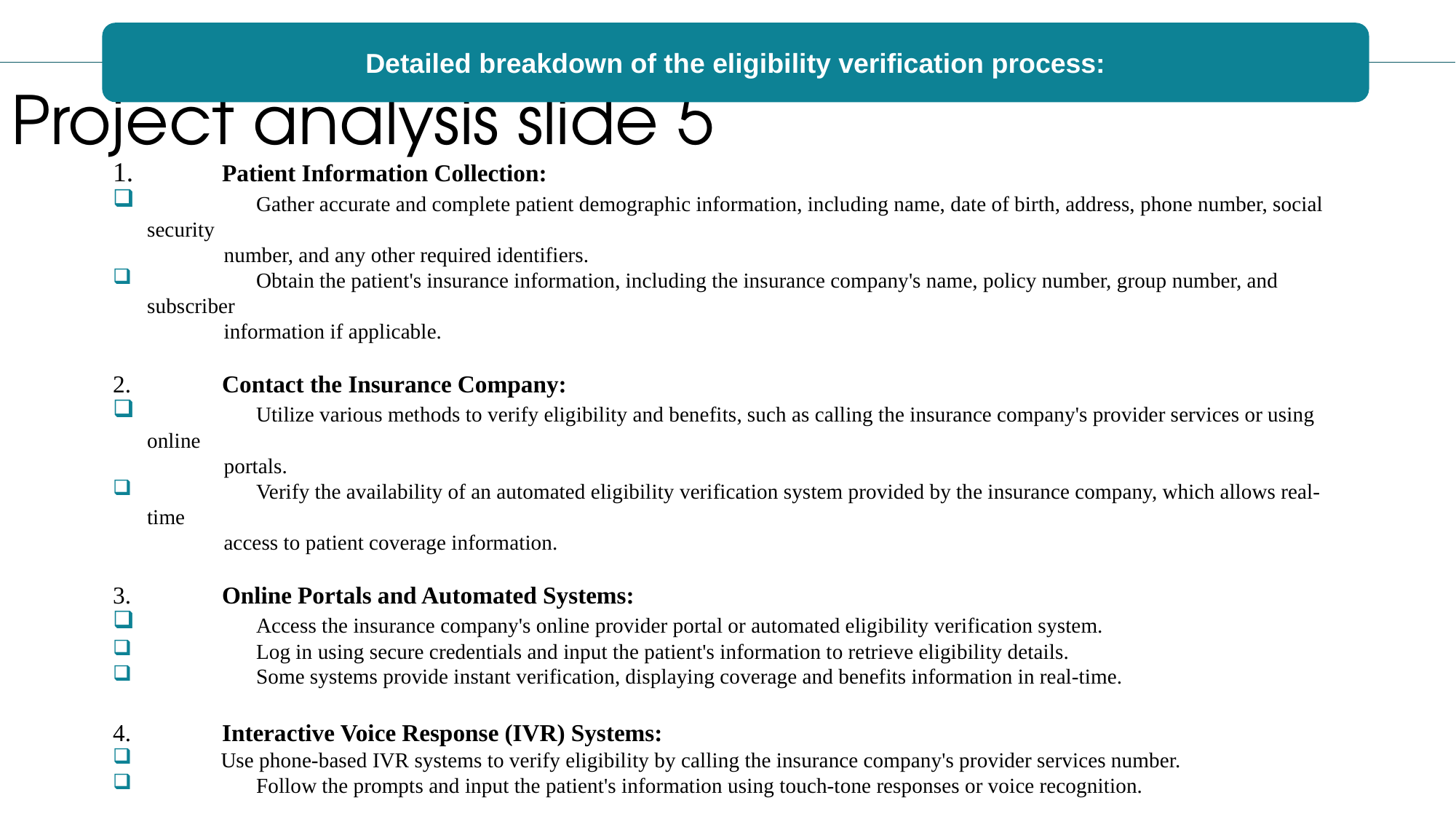

Detailed breakdown of the eligibility verification process:
Project analysis slide 5
1.	Patient Information Collection:
	Gather accurate and complete patient demographic information, including name, date of birth, address, phone number, social security
                     number, and any other required identifiers.
	Obtain the patient's insurance information, including the insurance company's name, policy number, group number, and subscriber
                     information if applicable.

2.	Contact the Insurance Company:
	Utilize various methods to verify eligibility and benefits, such as calling the insurance company's provider services or using online
                     portals.
	Verify the availability of an automated eligibility verification system provided by the insurance company, which allows real-time
                     access to patient coverage information.

3.	Online Portals and Automated Systems:
	Access the insurance company's online provider portal or automated eligibility verification system.
	Log in using secure credentials and input the patient's information to retrieve eligibility details.
	Some systems provide instant verification, displaying coverage and benefits information in real-time.

4.	Interactive Voice Response (IVR) Systems:
              Use phone-based IVR systems to verify eligibility by calling the insurance company's provider services number.
	Follow the prompts and input the patient's information using touch-tone responses or voice recognition.